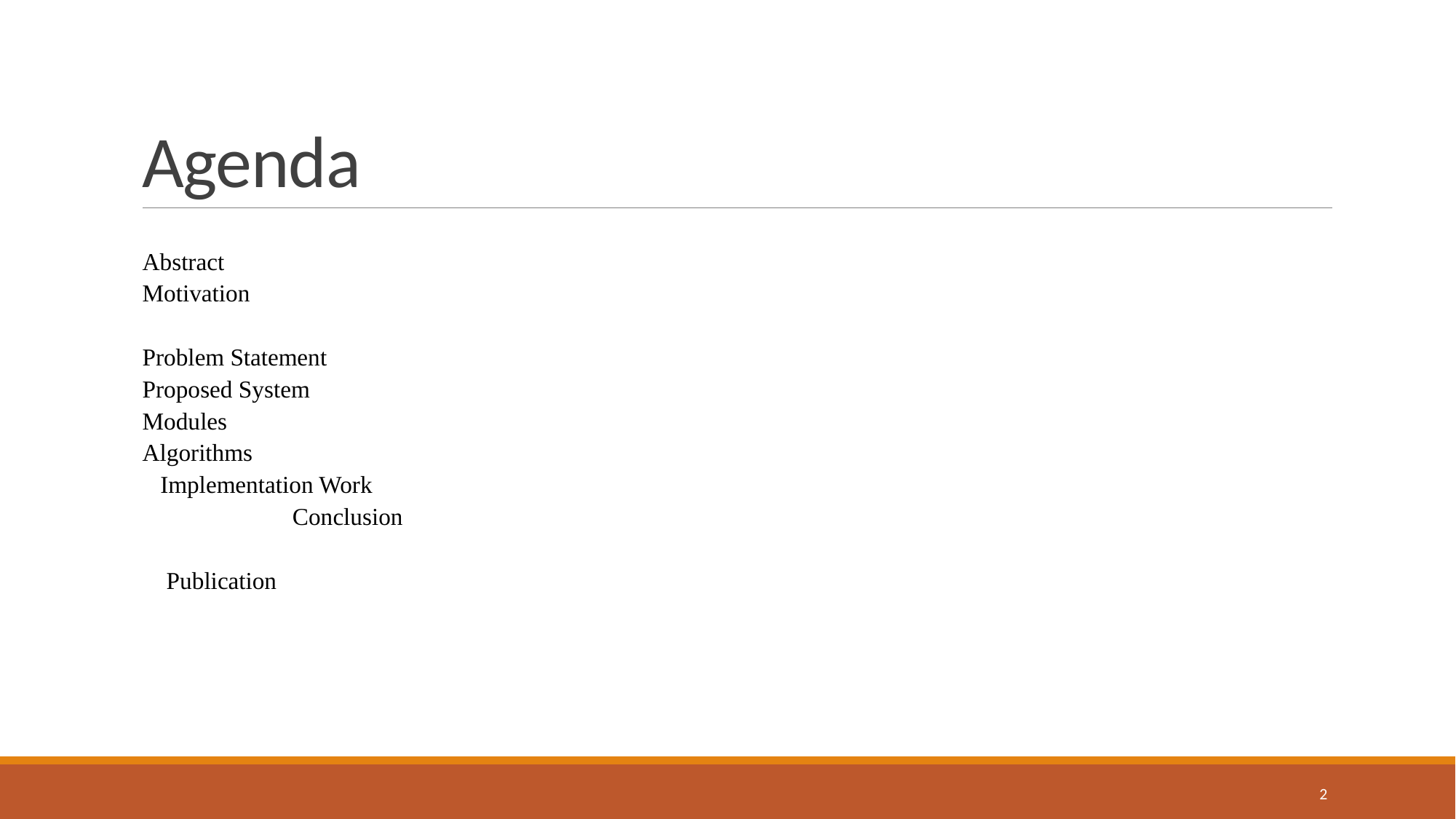

# Agenda
Abstract
Motivation
Problem Statement
Proposed System
Modules                                                                                                                                                        Algorithms                                                                                                                                                                      Implementation Work                                                                                                                                                                        Conclusion                                                                                                                                                                                                                                                                                                                                  Publication
2